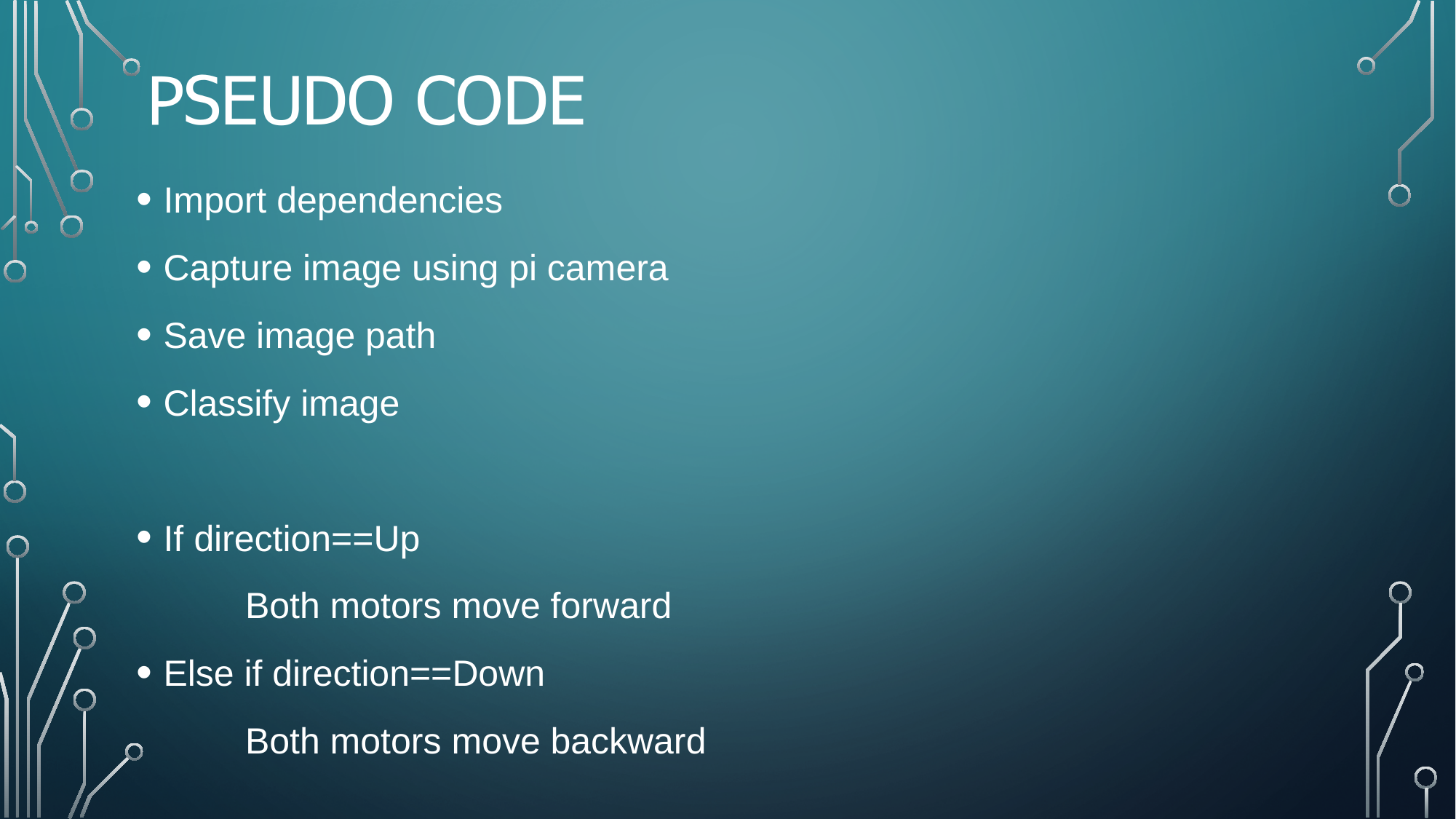

# Pseudo code
Import dependencies
Capture image using pi camera
Save image path
Classify image

If direction==Up
	Both motors move forward
Else if direction==Down
	Both motors move backward